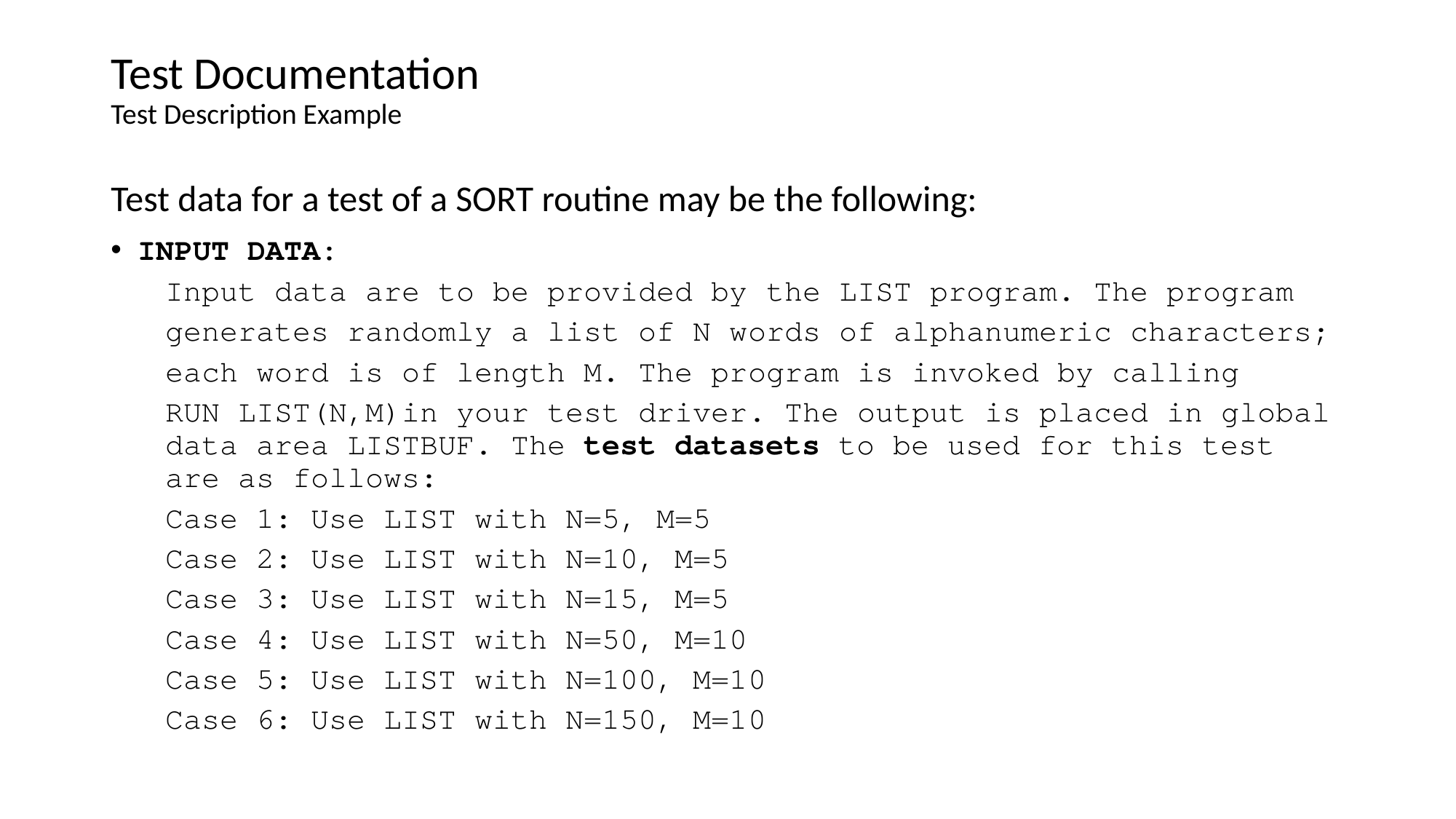

# Test Documentation Test Description Example
Test data for a test of a SORT routine may be the following:
INPUT DATA:
Input data are to be provided by the LIST program. The program
generates randomly a list of N words of alphanumeric characters;
each word is of length M. The program is invoked by calling
RUN LIST(N,M)in your test driver. The output is placed in global data area LISTBUF. The test datasets to be used for this test are as follows:
Case 1: Use LIST with N=5, M=5
Case 2: Use LIST with N=10, M=5
Case 3: Use LIST with N=15, M=5
Case 4: Use LIST with N=50, M=10
Case 5: Use LIST with N=100, M=10
Case 6: Use LIST with N=150, M=10